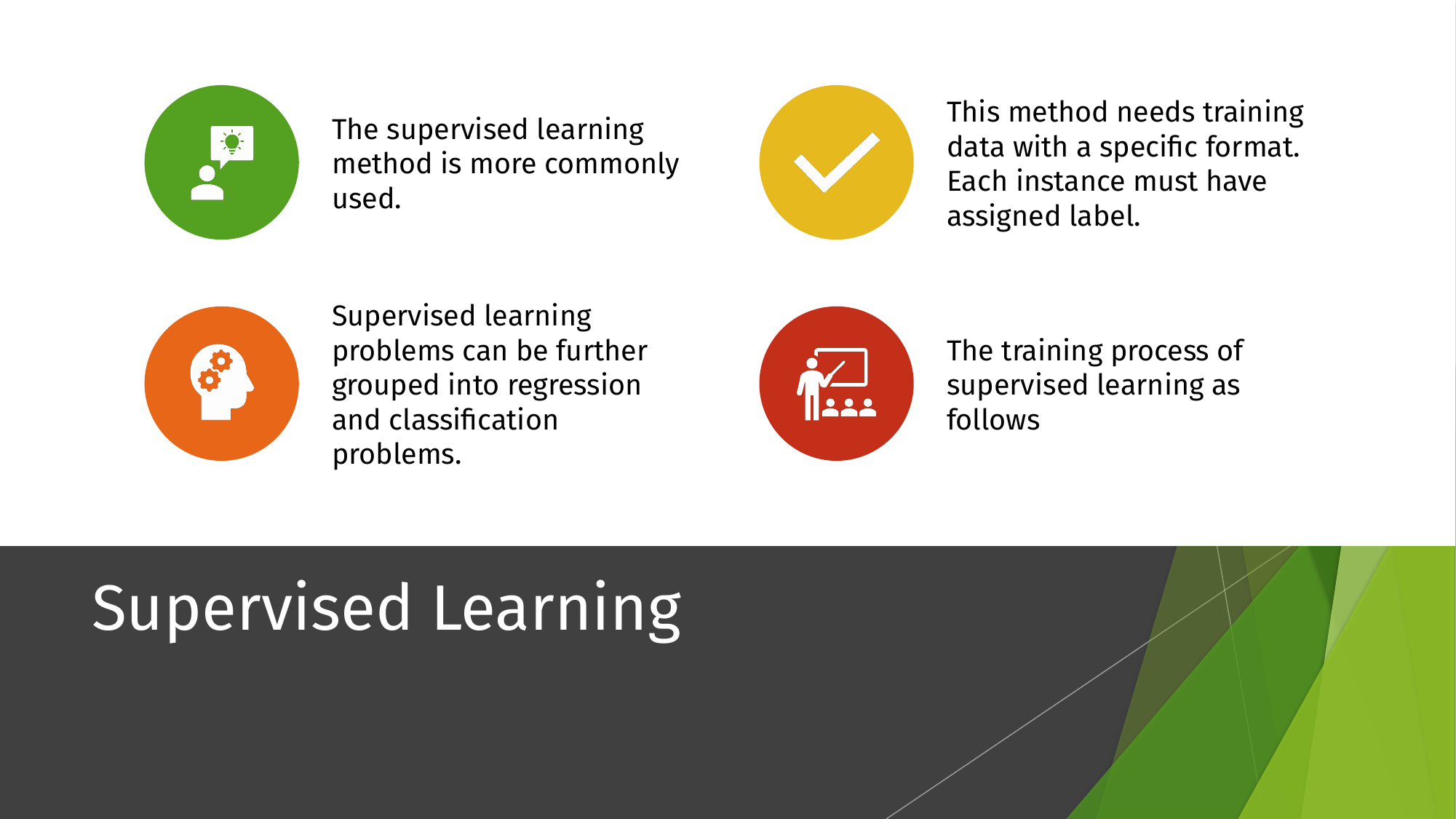

The supervised learning method is more commonly used.
This method needs training data with a specific format. Each instance must have assigned label.
Supervised learning problems can be further grouped into regression and classification problems.
The training process of supervised learning as follows

# Supervised Learning